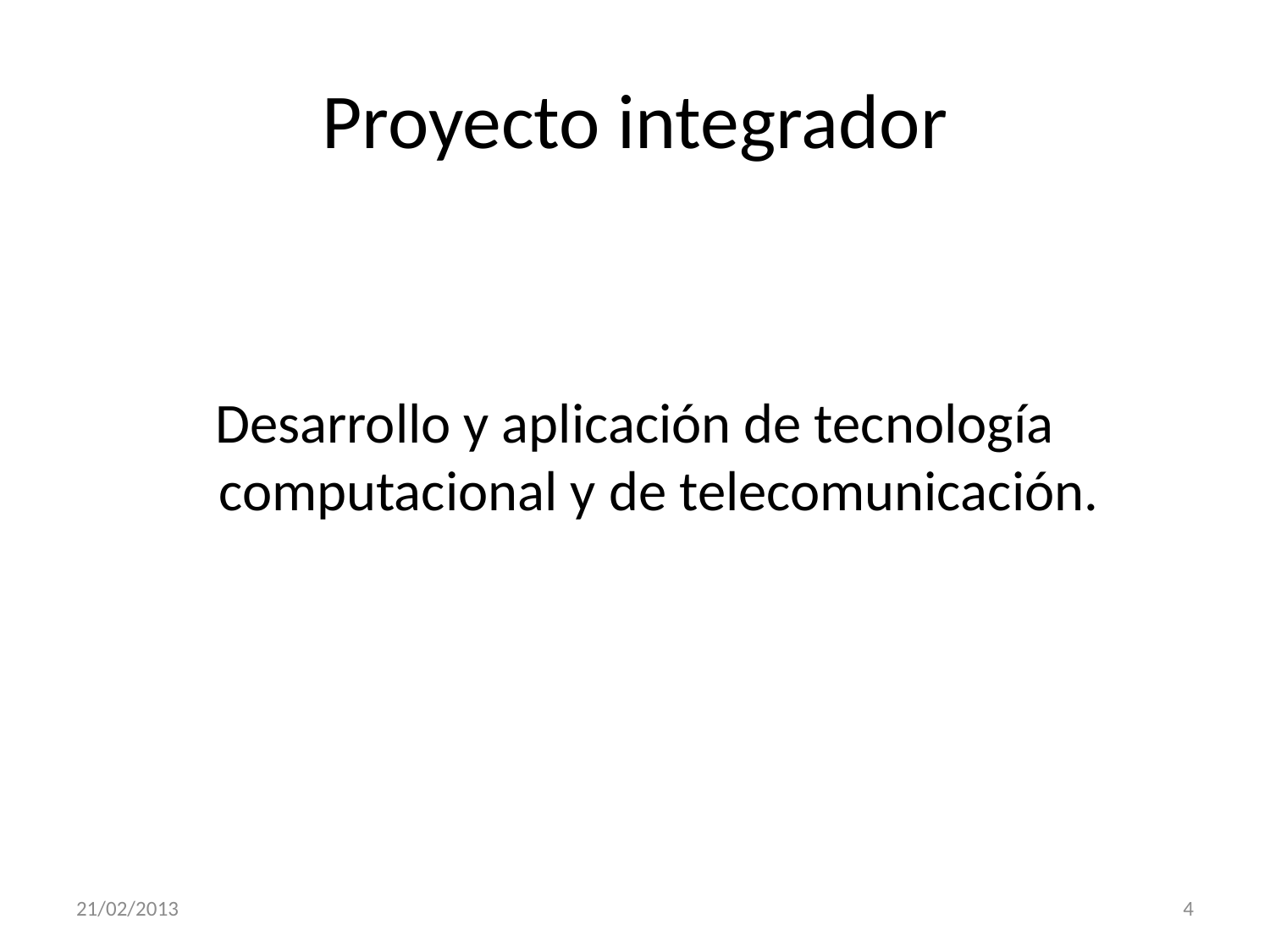

# Proyecto integrador

Desarrollo y aplicación de tecnología computacional y de telecomunicación.
21/02/2013
4